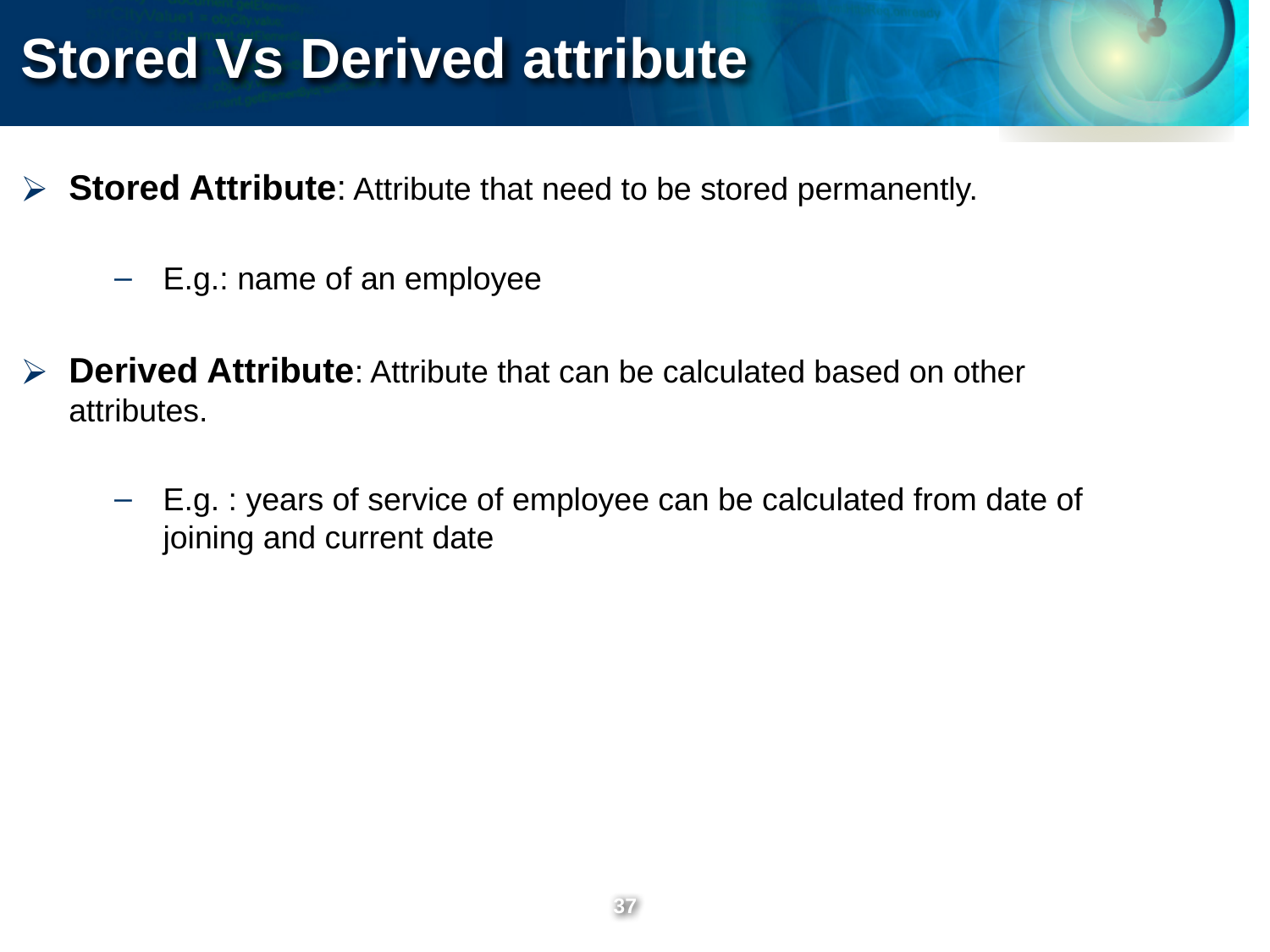

Stored Vs Derived attribute
Stored Attribute: Attribute that need to be stored permanently.

E.g.: name of an employee

Derived Attribute: Attribute that can be calculated based on other attributes.

E.g. : years of service of employee can be calculated from date of joining and current date
37